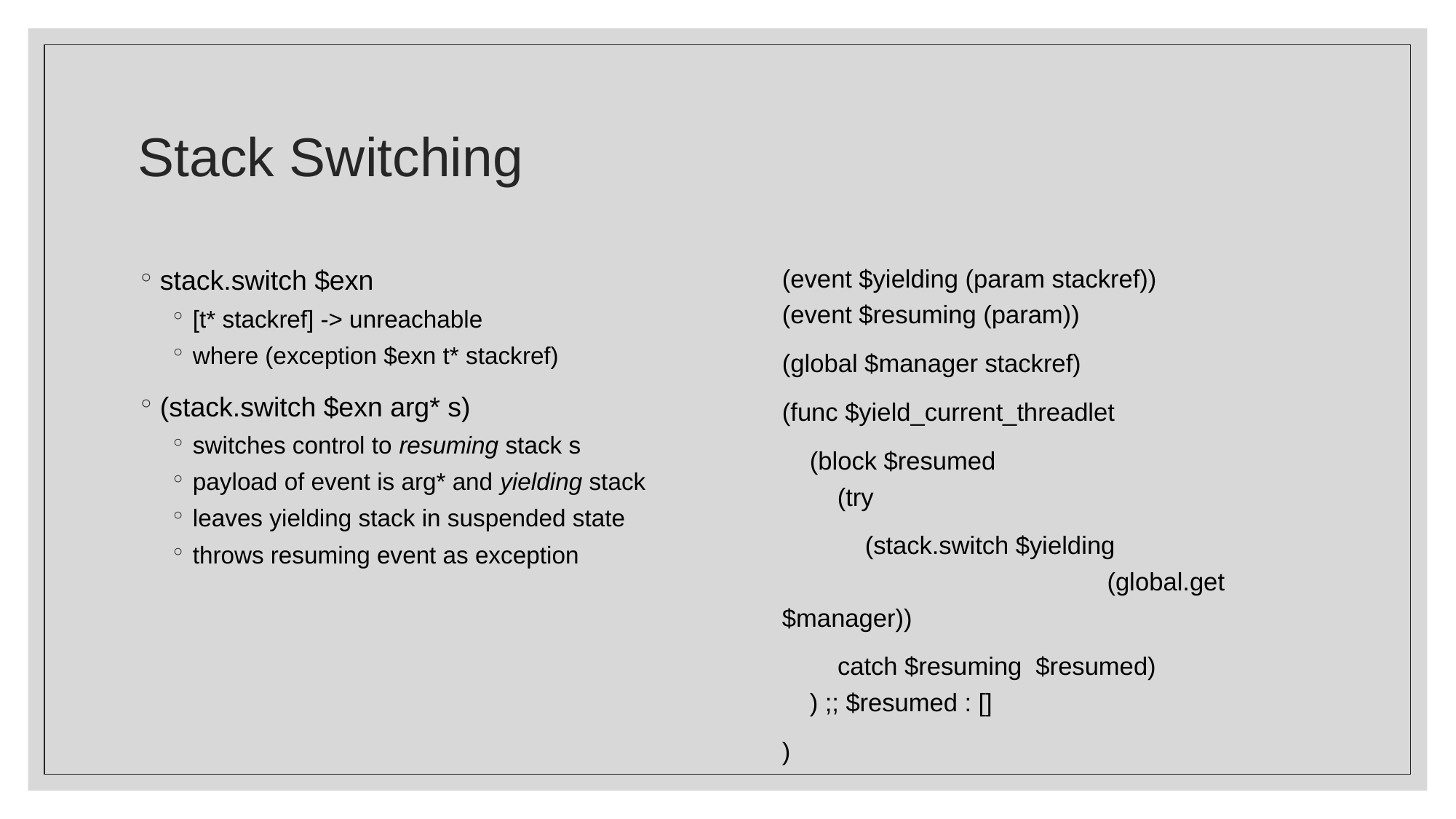

# Stack Switching
(event $yielding (param stackref))
(event $resuming (param))
(global $manager stackref)
(func $yield_current_threadlet
    (block $resumed
        (try
            (stack.switch $yielding
                                               (global.get $manager))
        catch $resuming  $resumed)
    ) ;; $resumed : []
)
stack.switch $exn
[t* stackref] -> unreachable
where (exception $exn t* stackref)
(stack.switch $exn arg* s)
switches control to resuming stack s
payload of event is arg* and yielding stack
leaves yielding stack in suspended state
throws resuming event as exception